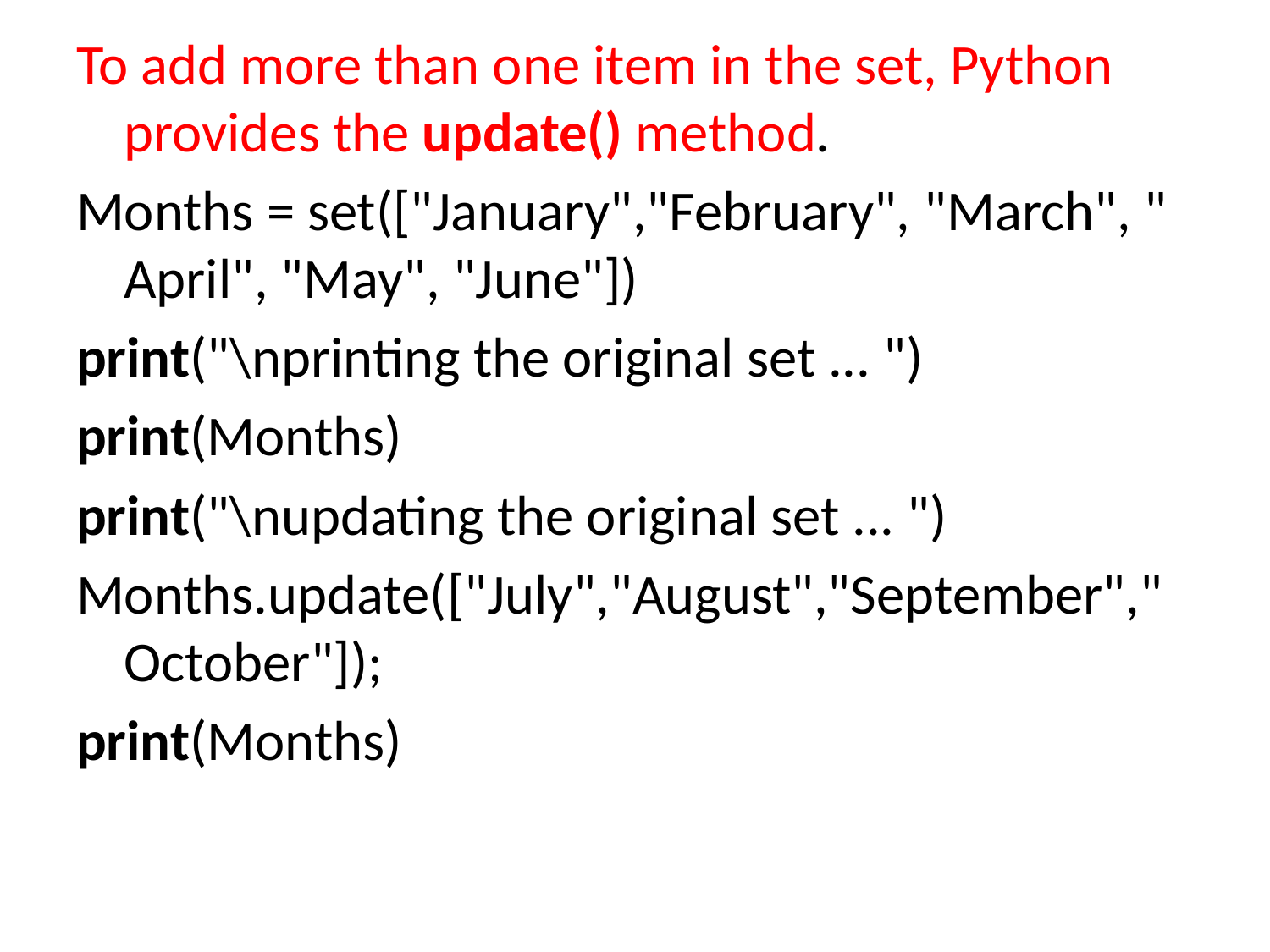

To add more than one item in the set, Python provides the update() method.
Months = set(["January","February", "March", "April", "May", "June"])
print("\nprinting the original set ... ")
print(Months)
print("\nupdating the original set ... ")
Months.update(["July","August","September","October"]);
print(Months)

#